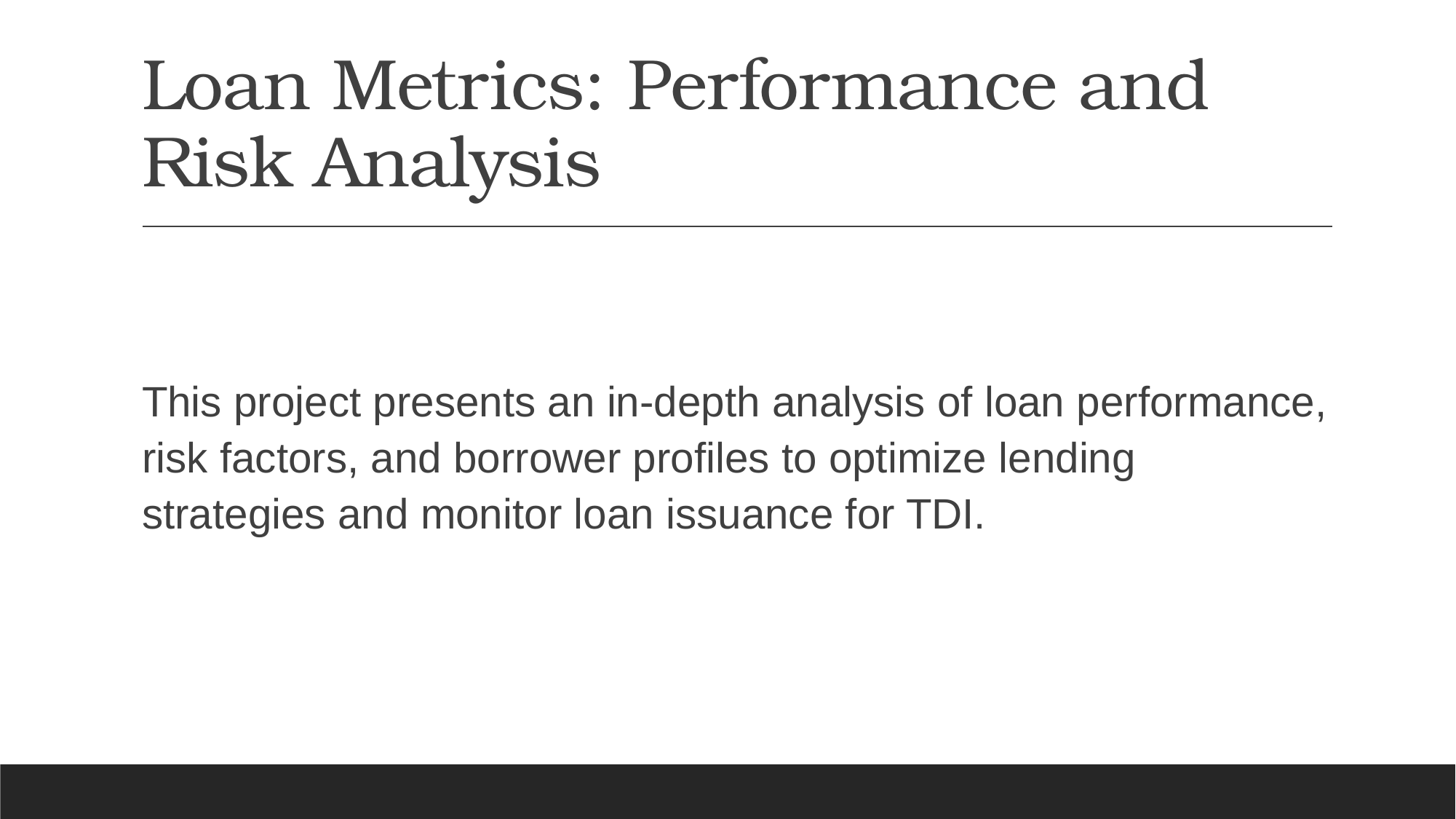

# Loan Metrics: Performance and Risk Analysis

This project presents an in-depth analysis of loan performance, risk factors, and borrower profiles to optimize lending strategies and monitor loan issuance for TDI.